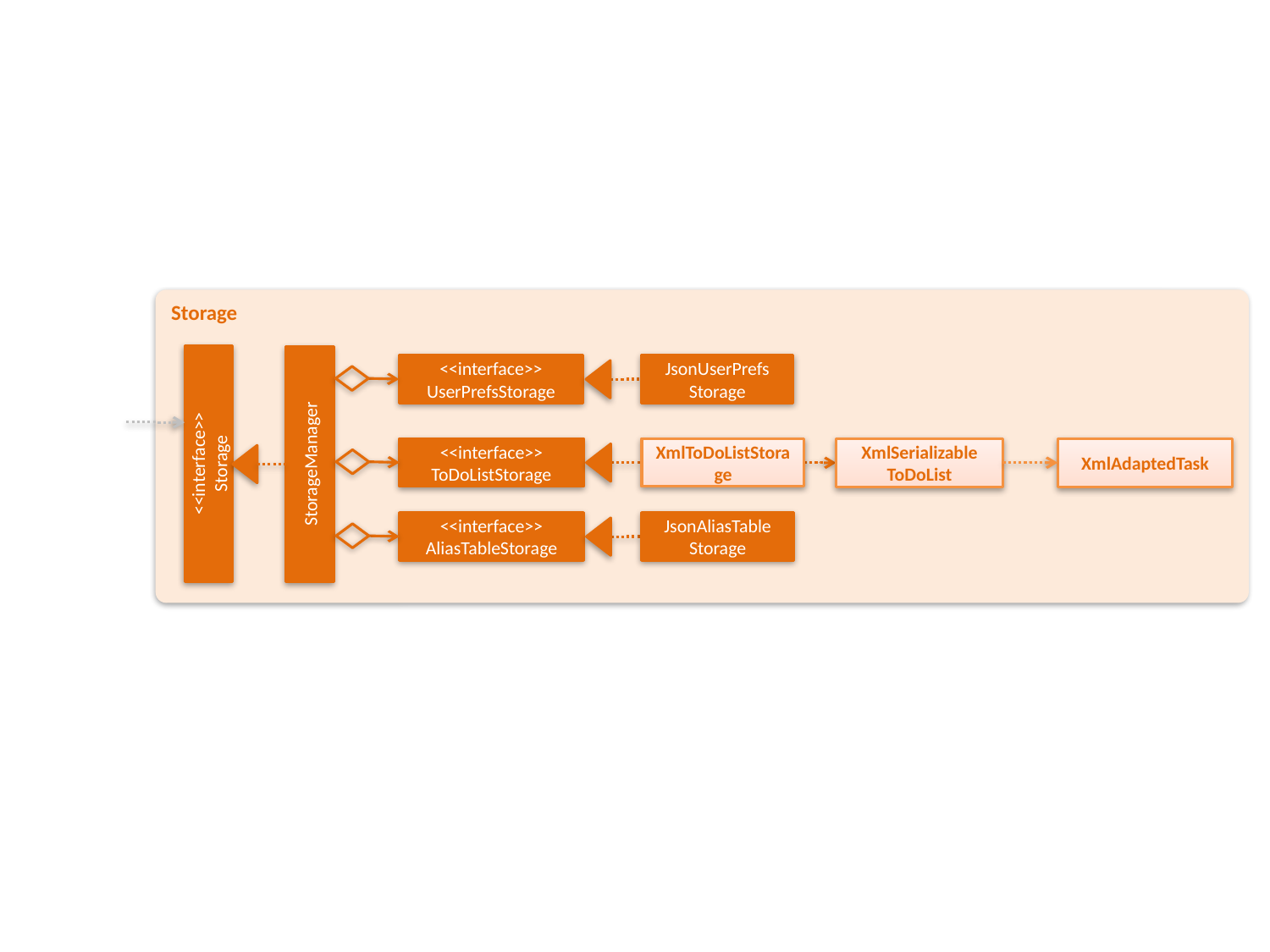

Storage
<<interface>>
UserPrefsStorage
JsonUserPrefs
Storage

<<interface>>
ToDoListStorage
XmlToDoListStorage
XmlAdaptedTask
XmlSerializable
ToDoList
<<interface>>
Storage
StorageManager

<<interface>>
AliasTableStorage
JsonAliasTable
Storage